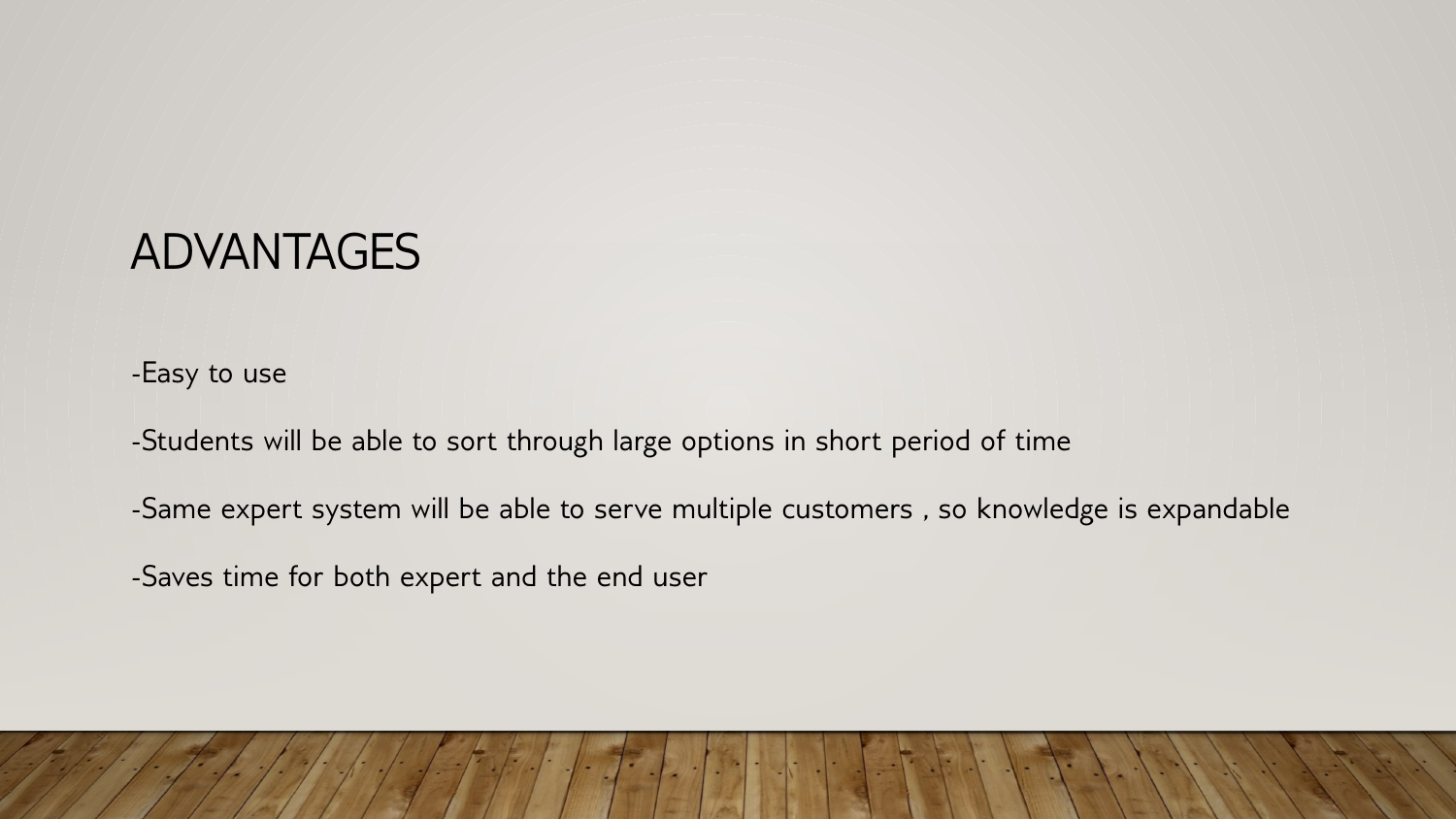

# Advantages
-Easy to use
-Students will be able to sort through large options in short period of time
-Same expert system will be able to serve multiple customers , so knowledge is expandable
-Saves time for both expert and the end user